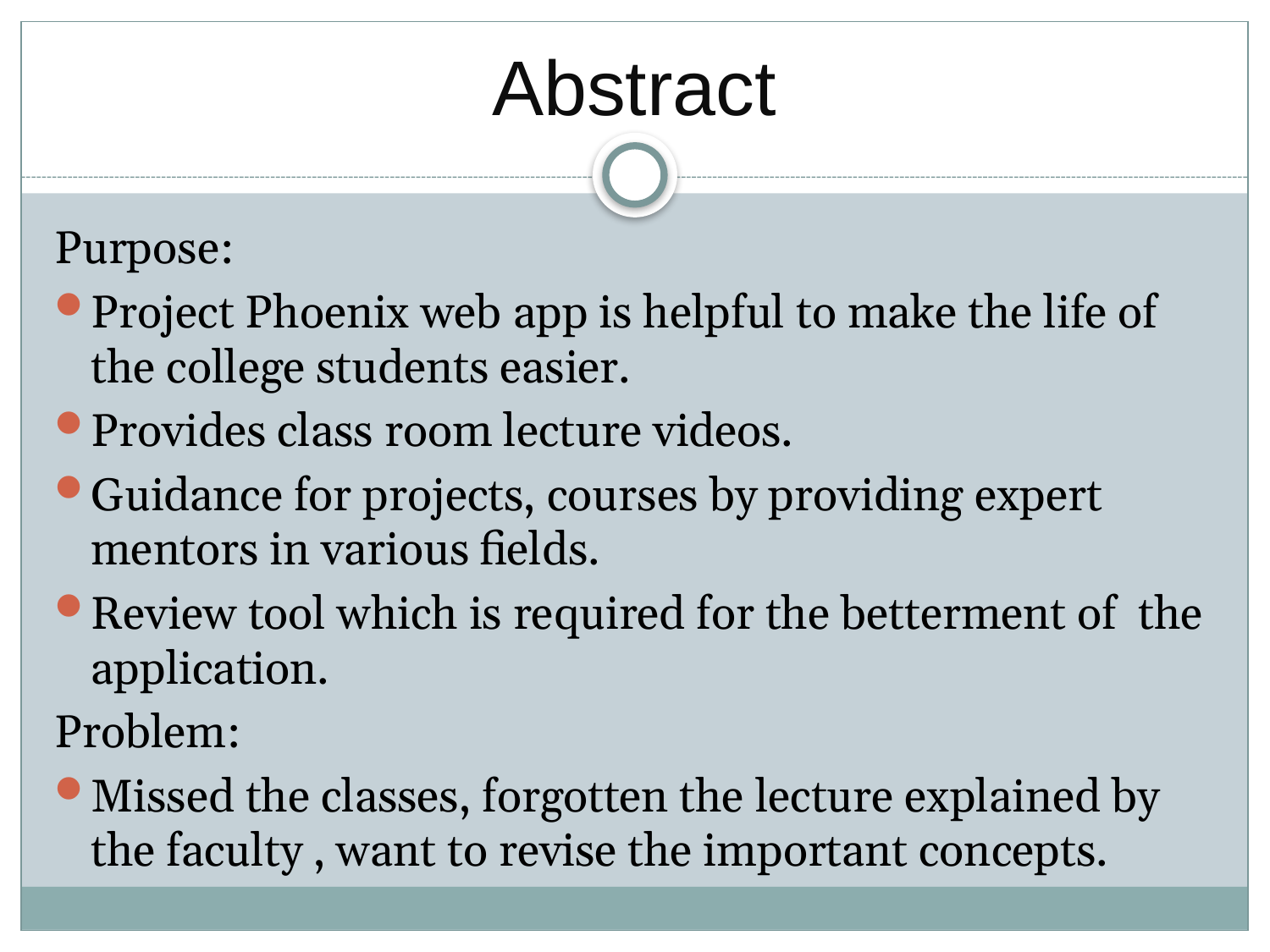

# Abstract
Purpose:
Project Phoenix web app is helpful to make the life of the college students easier.
Provides class room lecture videos.
Guidance for projects, courses by providing expert mentors in various fields.
Review tool which is required for the betterment of  the application.
Problem:
Missed the classes, forgotten the lecture explained by the faculty , want to revise the important concepts.